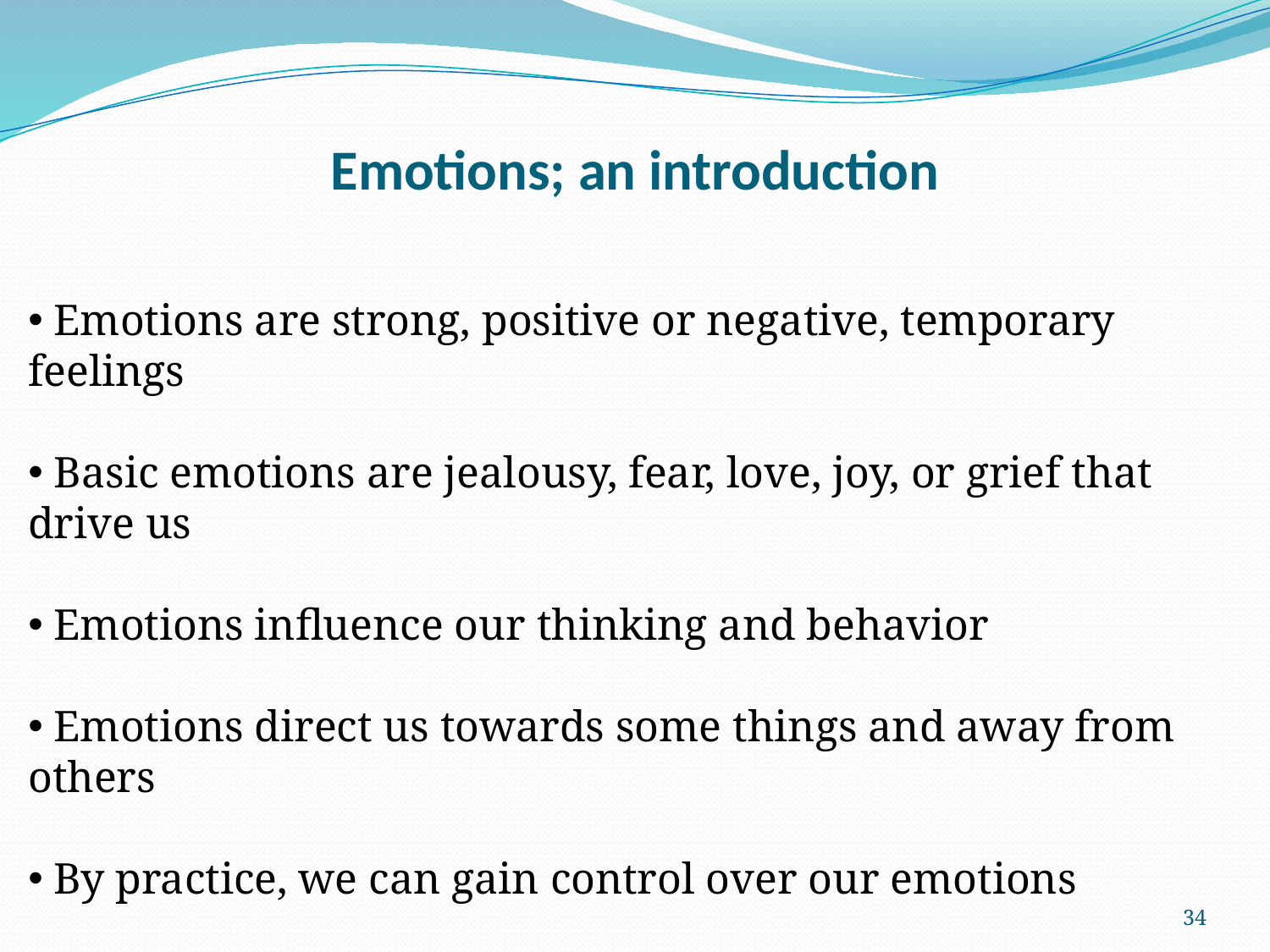

# Emotions; an introduction
 Emotions are strong, positive or negative, temporary feelings

 Basic emotions are jealousy, fear, love, joy, or grief that drive us

 Emotions influence our thinking and behavior

 Emotions direct us towards some things and away from others

 By practice, we can gain control over our emotions
34